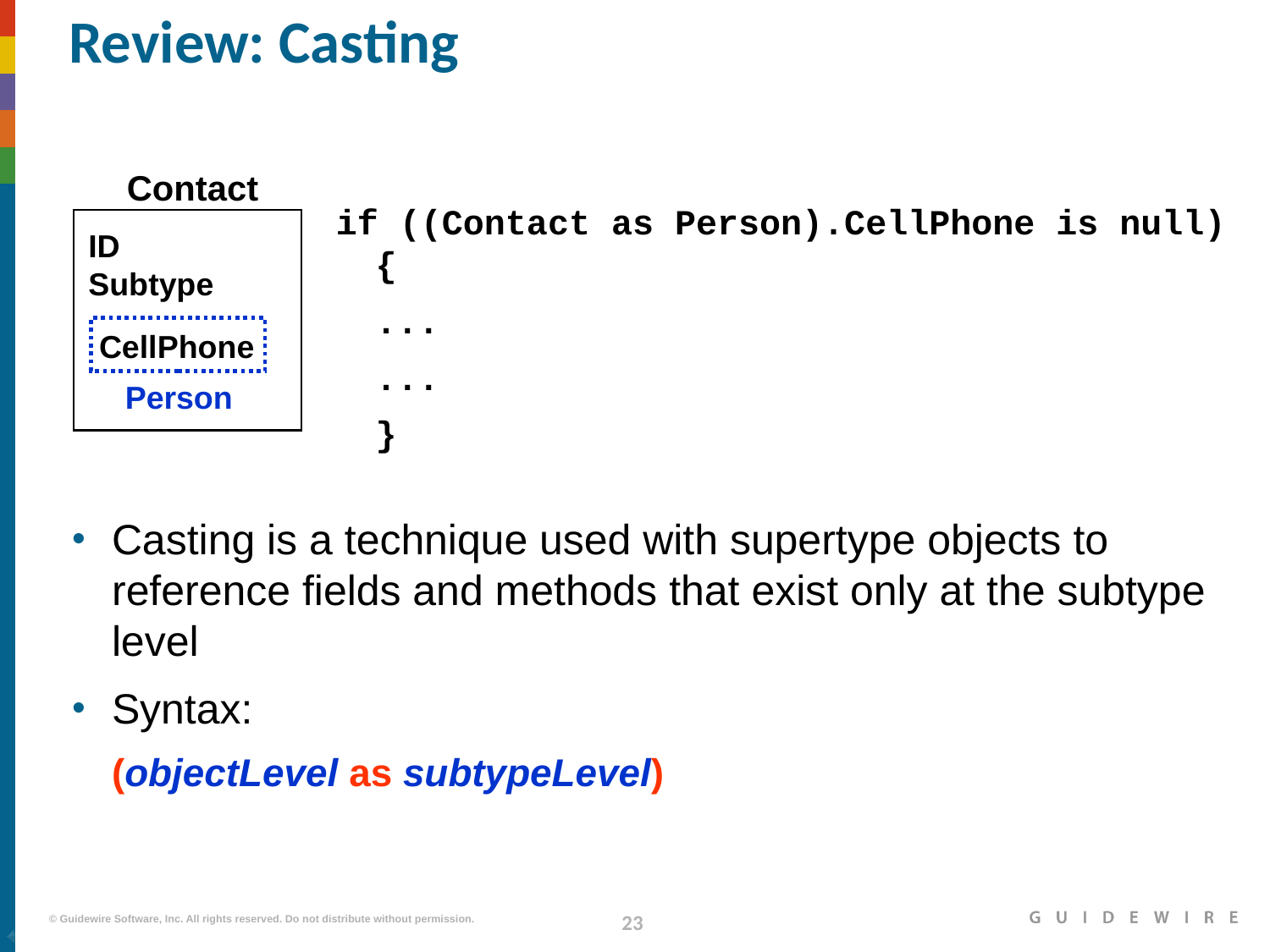

# Review: Casting
Contact
if ((Contact as Person).CellPhone is null)
{
	...
	...
	}

ID
Subtype

CellPhone
Person
Casting is a technique used with supertype objects to reference fields and methods that exist only at the subtype level
Syntax:
	(objectLevel as subtypeLevel)